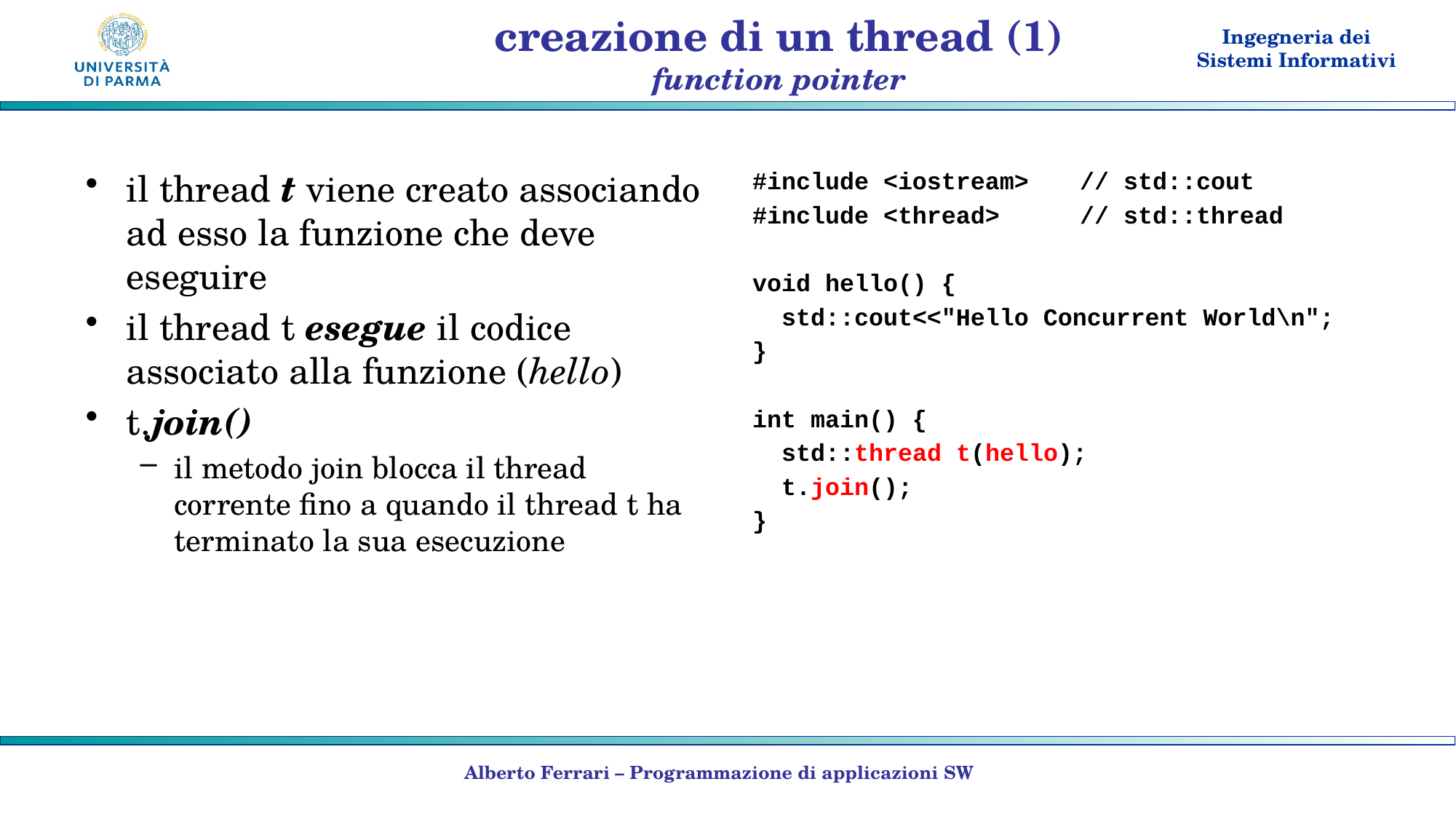

# creazione di un thread (1) function pointer
il thread t viene creato associando ad esso la funzione che deve eseguire
il thread t esegue il codice associato alla funzione (hello)
t.join()
il metodo join blocca il thread corrente fino a quando il thread t ha terminato la sua esecuzione
#include <iostream>	// std::cout
#include <thread>	// std::thread

void hello() {
  std::cout<<"Hello Concurrent World\n";
}

int main() {
  std::thread t(hello);
  t.join();
}
Alberto Ferrari – Programmazione di applicazioni SW